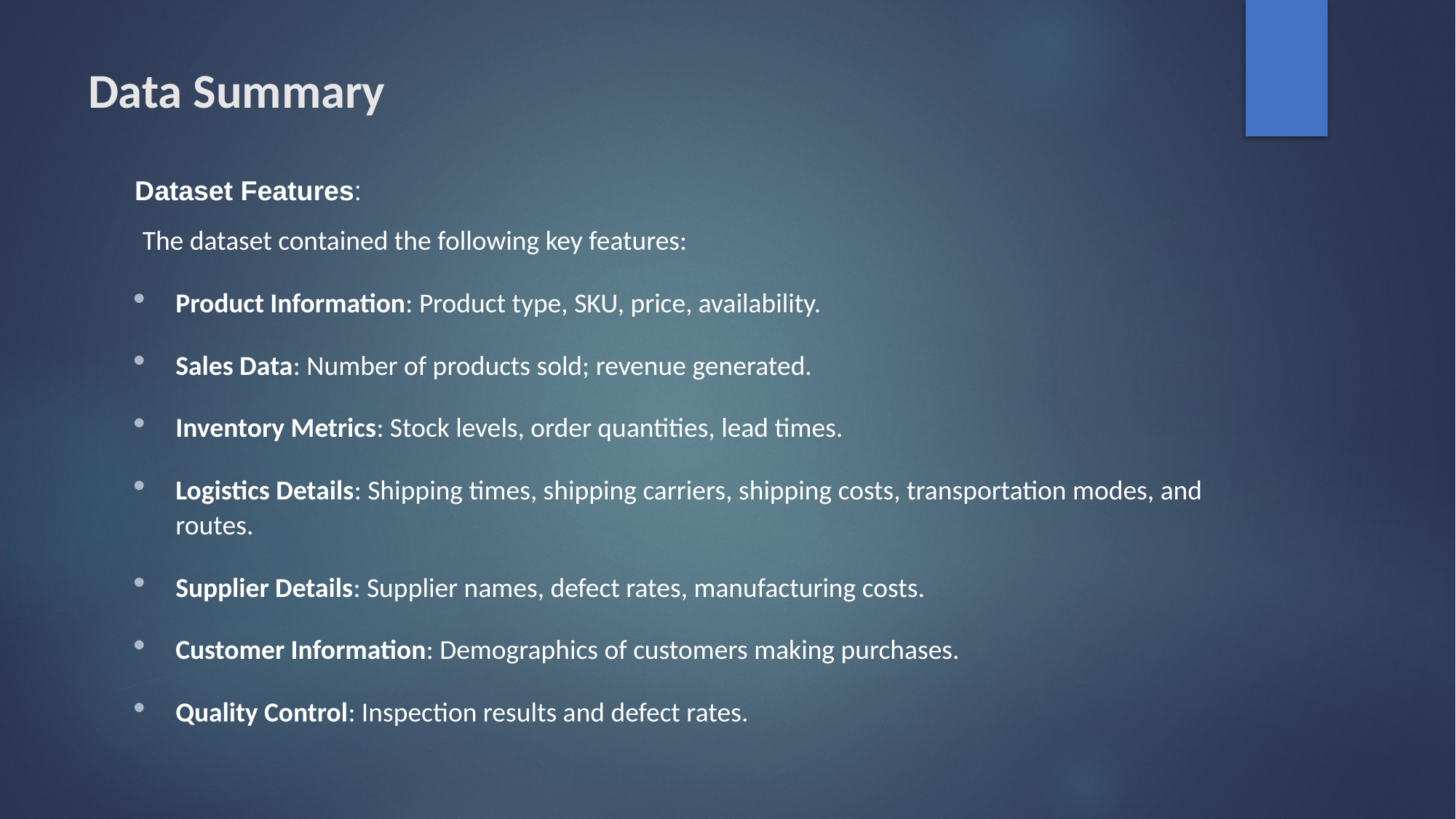

# Data Summary
Dataset Features:
 The dataset contained the following key features:
Product Information: Product type, SKU, price, availability.
Sales Data: Number of products sold; revenue generated.
Inventory Metrics: Stock levels, order quantities, lead times.
Logistics Details: Shipping times, shipping carriers, shipping costs, transportation modes, and routes.
Supplier Details: Supplier names, defect rates, manufacturing costs.
Customer Information: Demographics of customers making purchases.
Quality Control: Inspection results and defect rates.